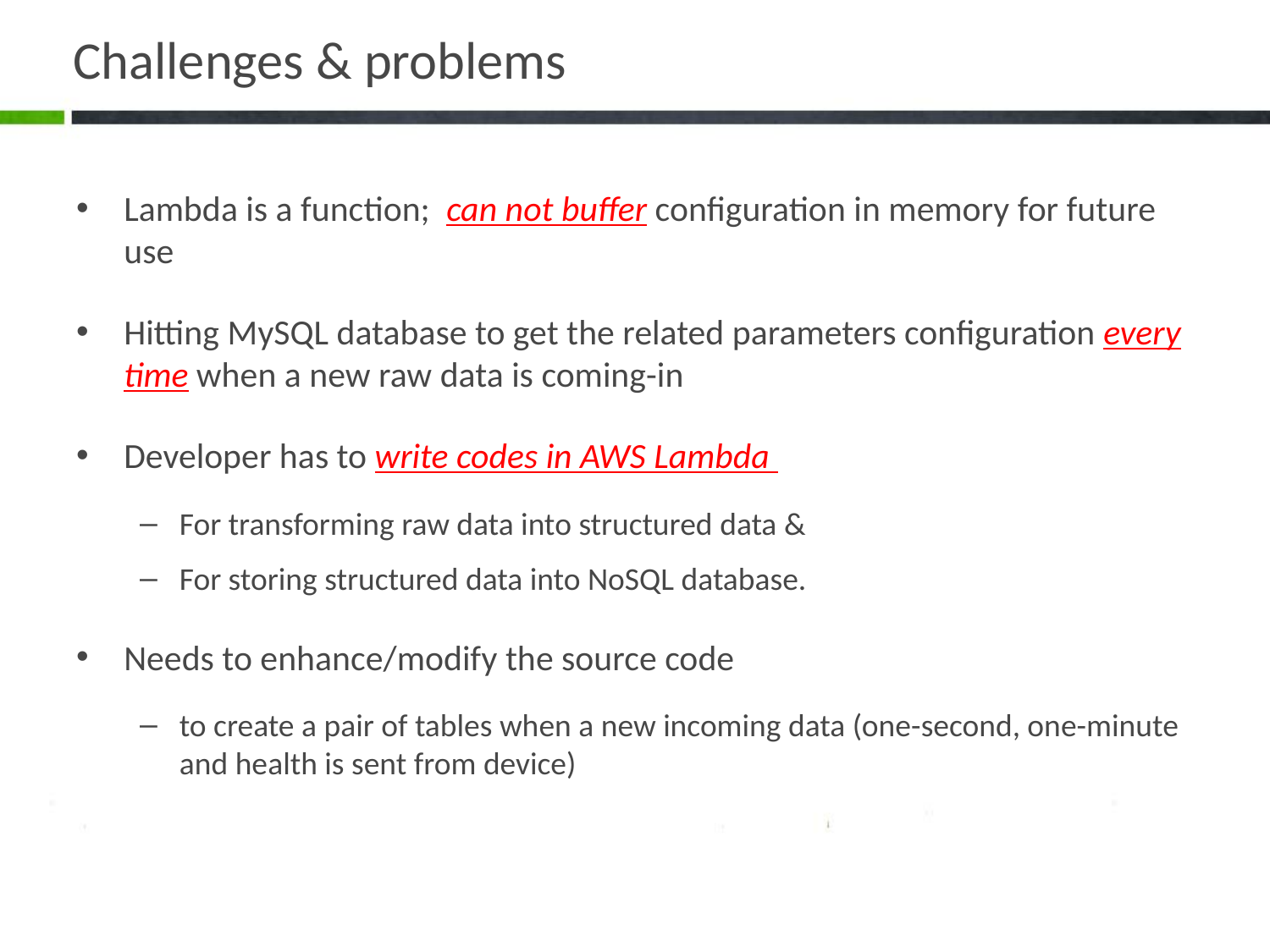

# Challenges & problems
Lambda is a function;  can not buffer configuration in memory for future use
Hitting MySQL database to get the related parameters configuration every time when a new raw data is coming-in
Developer has to write codes in AWS Lambda
For transforming raw data into structured data &
For storing structured data into NoSQL database.
Needs to enhance/modify the source code
to create a pair of tables when a new incoming data (one-second, one-minute and health is sent from device)